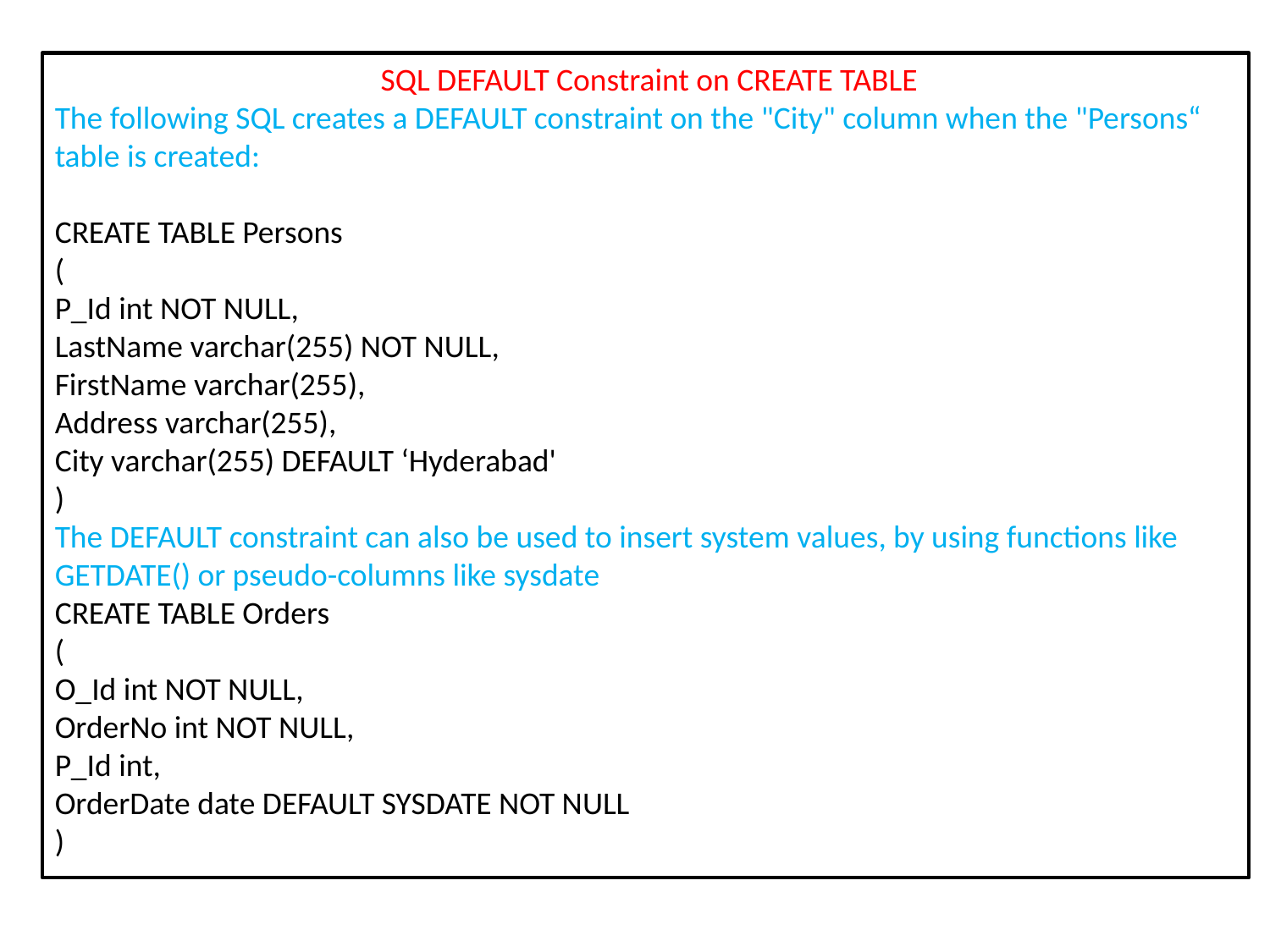

SQL DEFAULT Constraint on CREATE TABLE
The following SQL creates a DEFAULT constraint on the "City" column when the "Persons“
table is created:

CREATE TABLE Persons
(
P_Id int NOT NULL,
LastName varchar(255) NOT NULL,
FirstName varchar(255),
Address varchar(255),
City varchar(255) DEFAULT ‘Hyderabad'
)
The DEFAULT constraint can also be used to insert system values, by using functions like GETDATE() or pseudo-columns like sysdate
CREATE TABLE Orders
(
O_Id int NOT NULL,
OrderNo int NOT NULL,
P_Id int,
OrderDate date DEFAULT SYSDATE NOT NULL
)